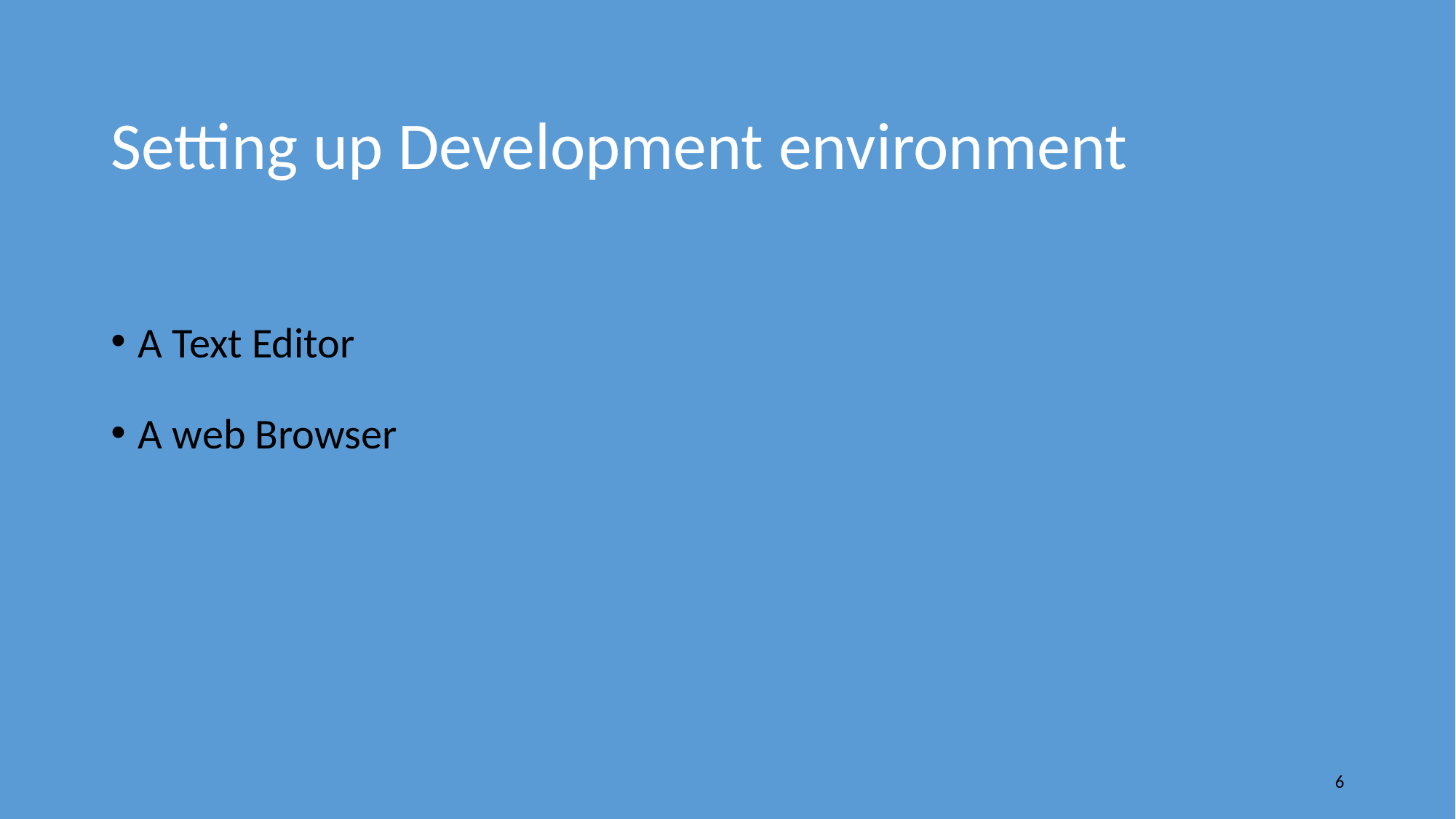

# Setting up Development environment

A Text Editor
A web Browser
6